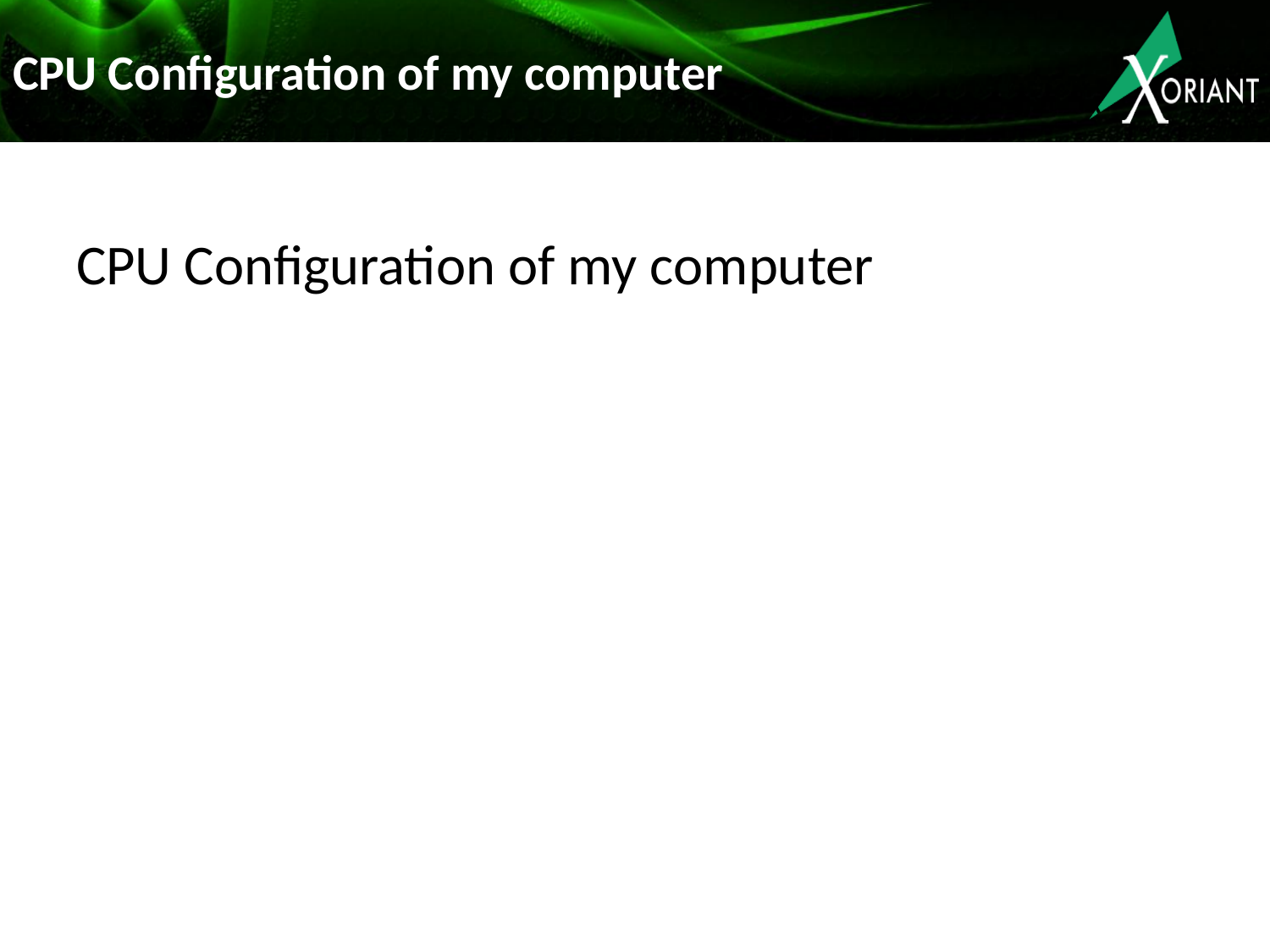

# CPU Configuration of my computer
CPU Configuration of my computer